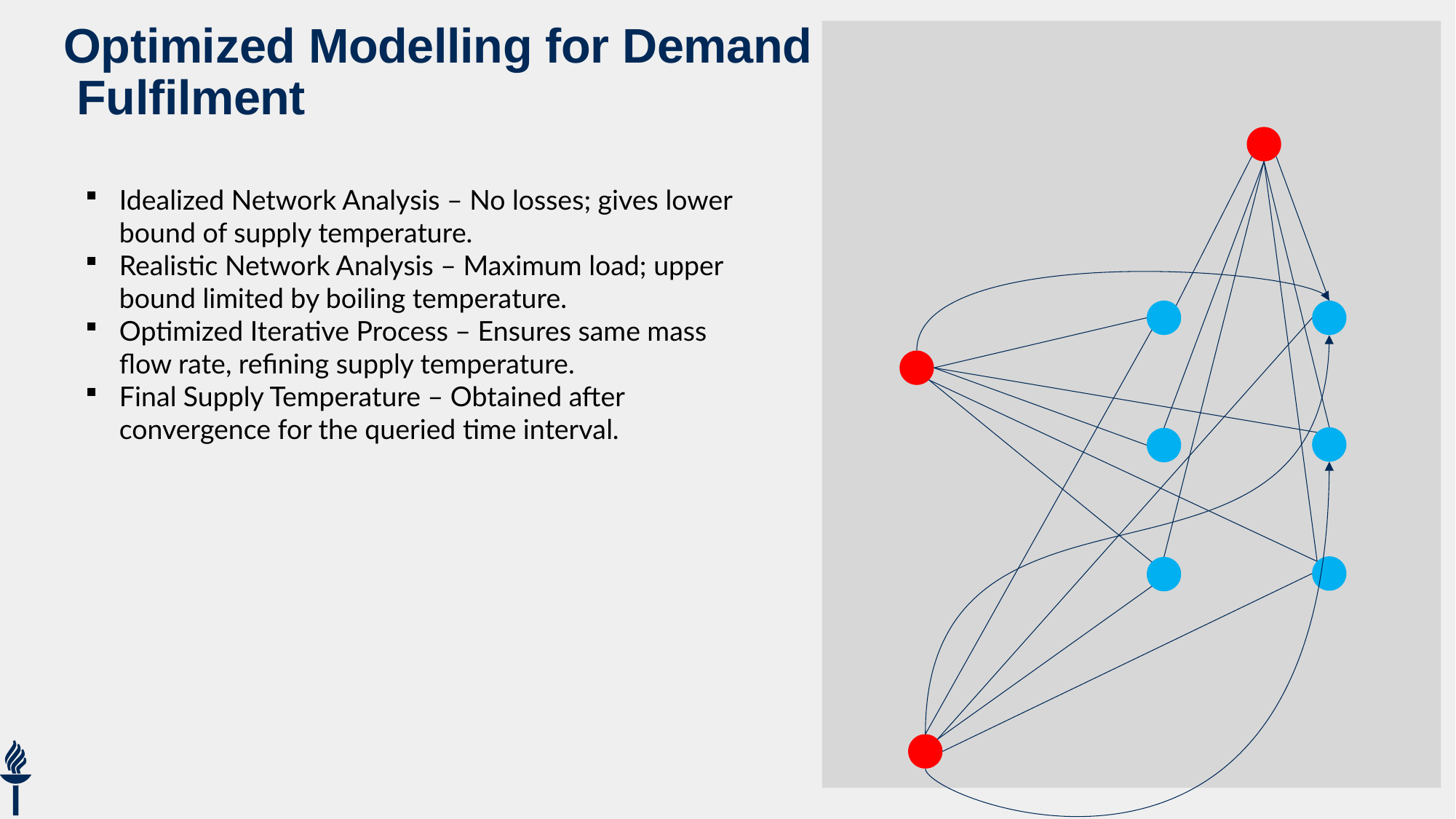

Sensitivity to change: Small shifts can disrupt the entire system.

# Optimized Modelling for Demand Fulfilment

Idealized Network Analysis – No losses; gives lower bound of supply temperature.
Realistic Network Analysis – Maximum load; upper bound limited by boiling temperature.
Optimized Iterative Process – Ensures same mass flow rate, refining supply temperature.
Final Supply Temperature – Obtained after convergence for the queried time interval.